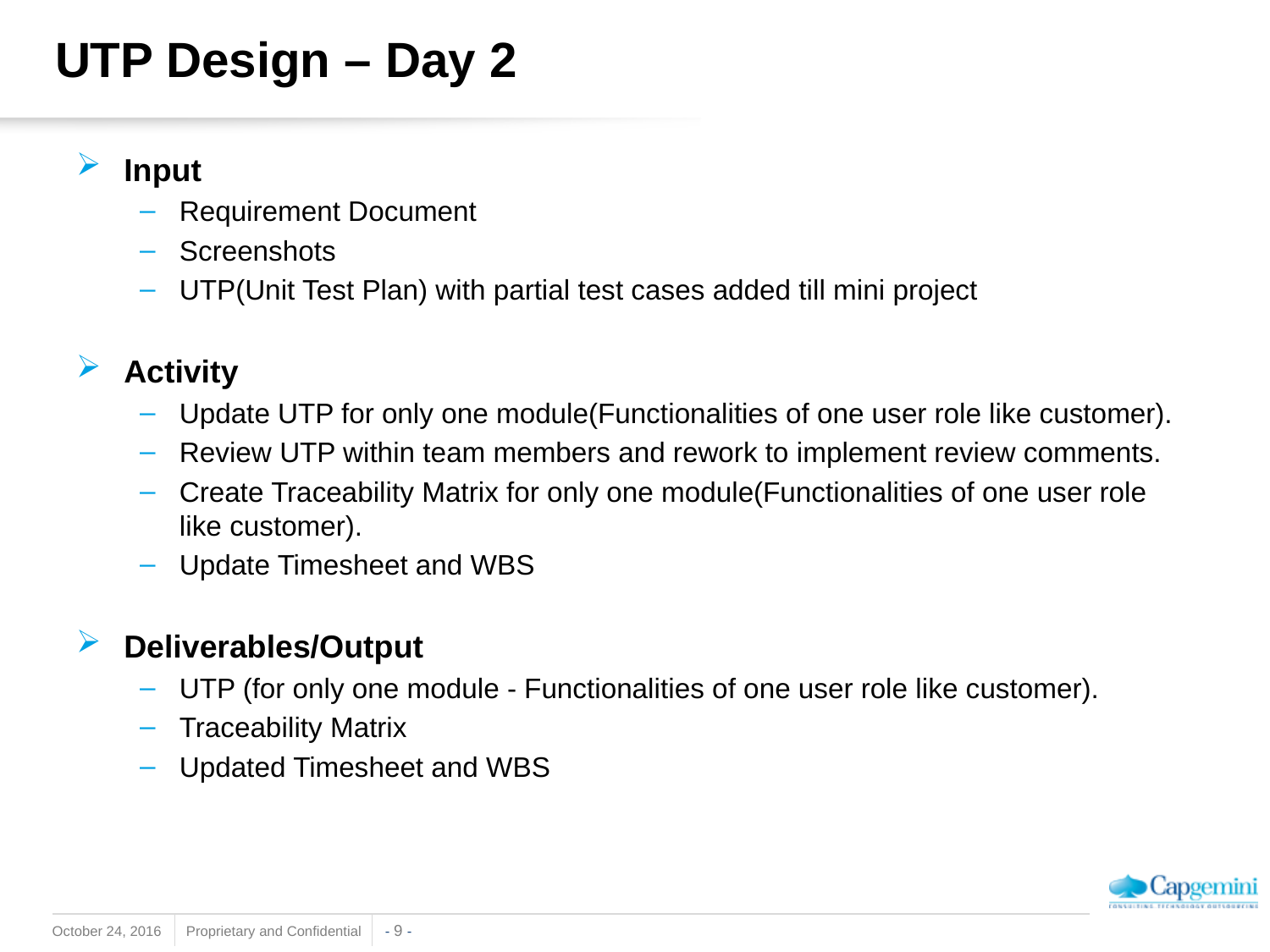

# UTP Design – Day 2
Input
Requirement Document
Screenshots
UTP(Unit Test Plan) with partial test cases added till mini project

Activity
Update UTP for only one module(Functionalities of one user role like customer).
Review UTP within team members and rework to implement review comments.
Create Traceability Matrix for only one module(Functionalities of one user role like customer).
Update Timesheet and WBS

Deliverables/Output
UTP (for only one module - Functionalities of one user role like customer).
Traceability Matrix
Updated Timesheet and WBS